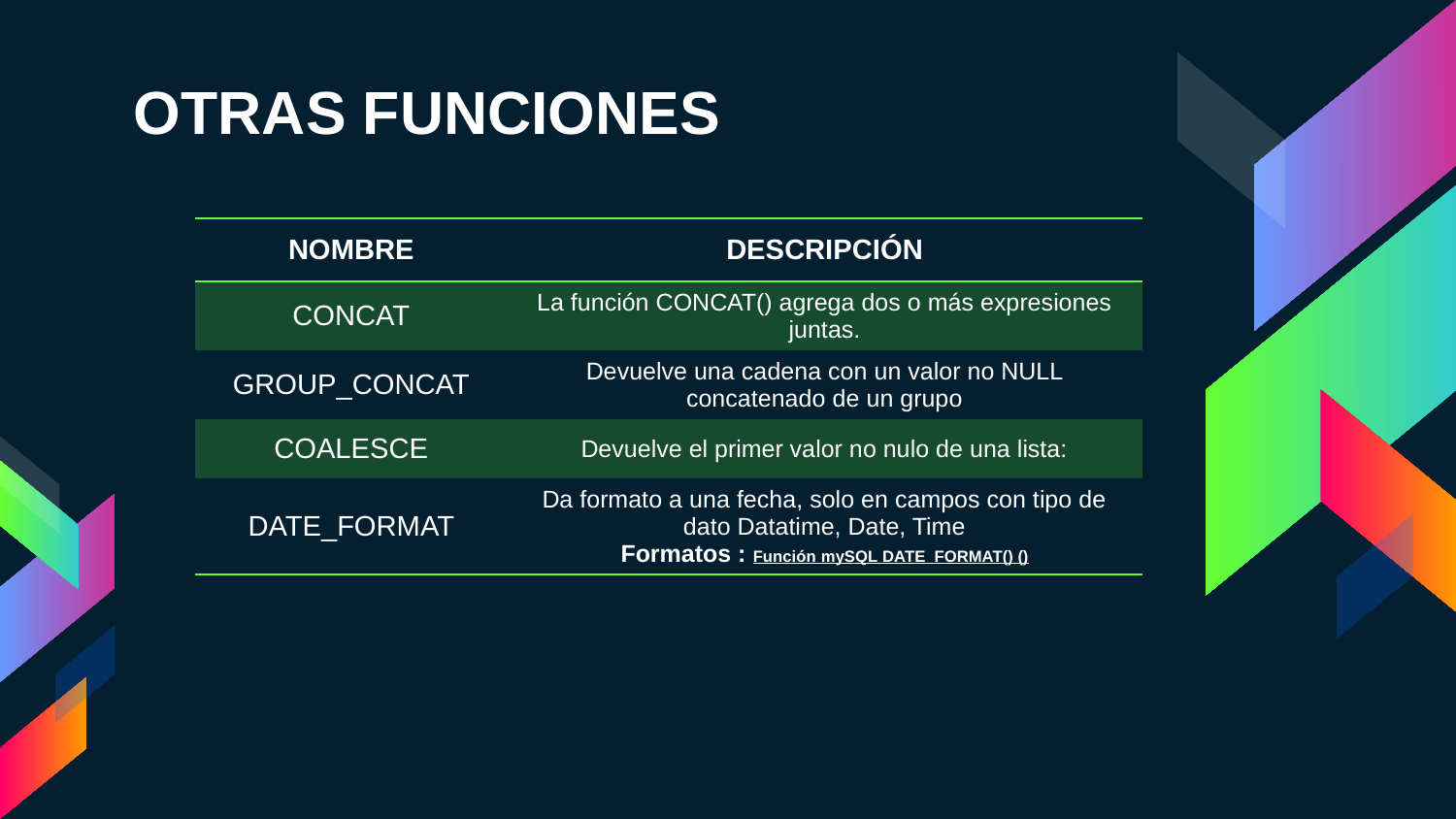

# OTRAS FUNCIONES
| NOMBRE | DESCRIPCIÓN |
| --- | --- |
| CONCAT | La función CONCAT() agrega dos o más expresiones juntas. |
| GROUP\_CONCAT | Devuelve una cadena con un valor no NULL concatenado de un grupo |
| COALESCE | Devuelve el primer valor no nulo de una lista: |
| DATE\_FORMAT | Da formato a una fecha, solo en campos con tipo de dato Datatime, Date, Time Formatos : Función mySQL DATE\_FORMAT() () |